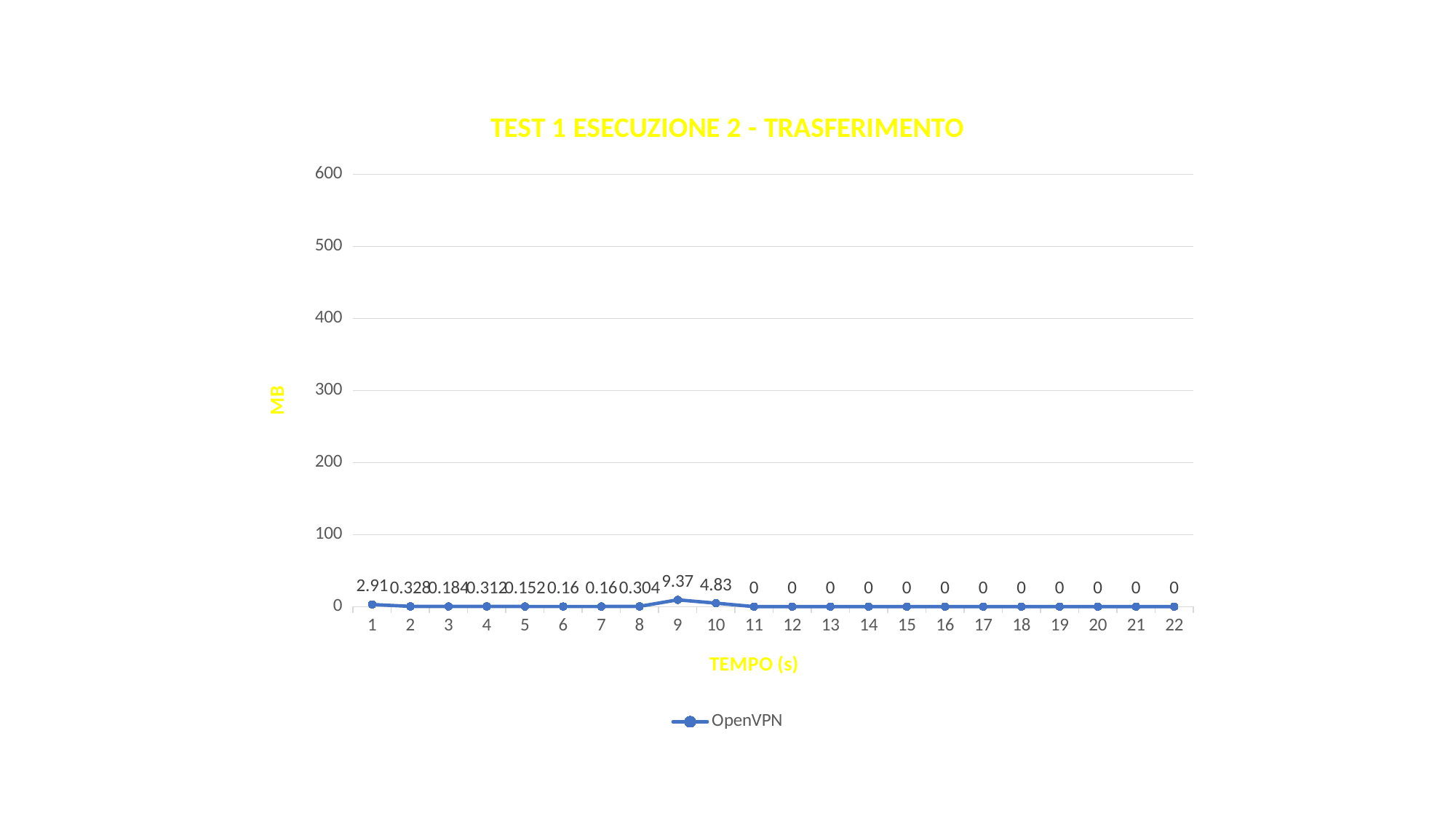

### Chart: TEST 1 ESECUZIONE 2 - TRASFERIMENTO

| Category | OpenVPN |
|---|---|
| 1 | 2.91 |
| 2 | 0.328 |
| 3 | 0.184 |
| 4 | 0.312 |
| 5 | 0.152 |
| 6 | 0.16 |
| 7 | 0.16 |
| 8 | 0.304 |
| 9 | 9.37 |
| 10 | 4.83 |
| 11 | 0.0 |
| 12 | 0.0 |
| 13 | 0.0 |
| 14 | 0.0 |
| 15 | 0.0 |
| 16 | 0.0 |
| 17 | 0.0 |
| 18 | 0.0 |
| 19 | 0.0 |
| 20 | 0.0 |
| 21 | 0.0 |
| 22 | 0.0 |